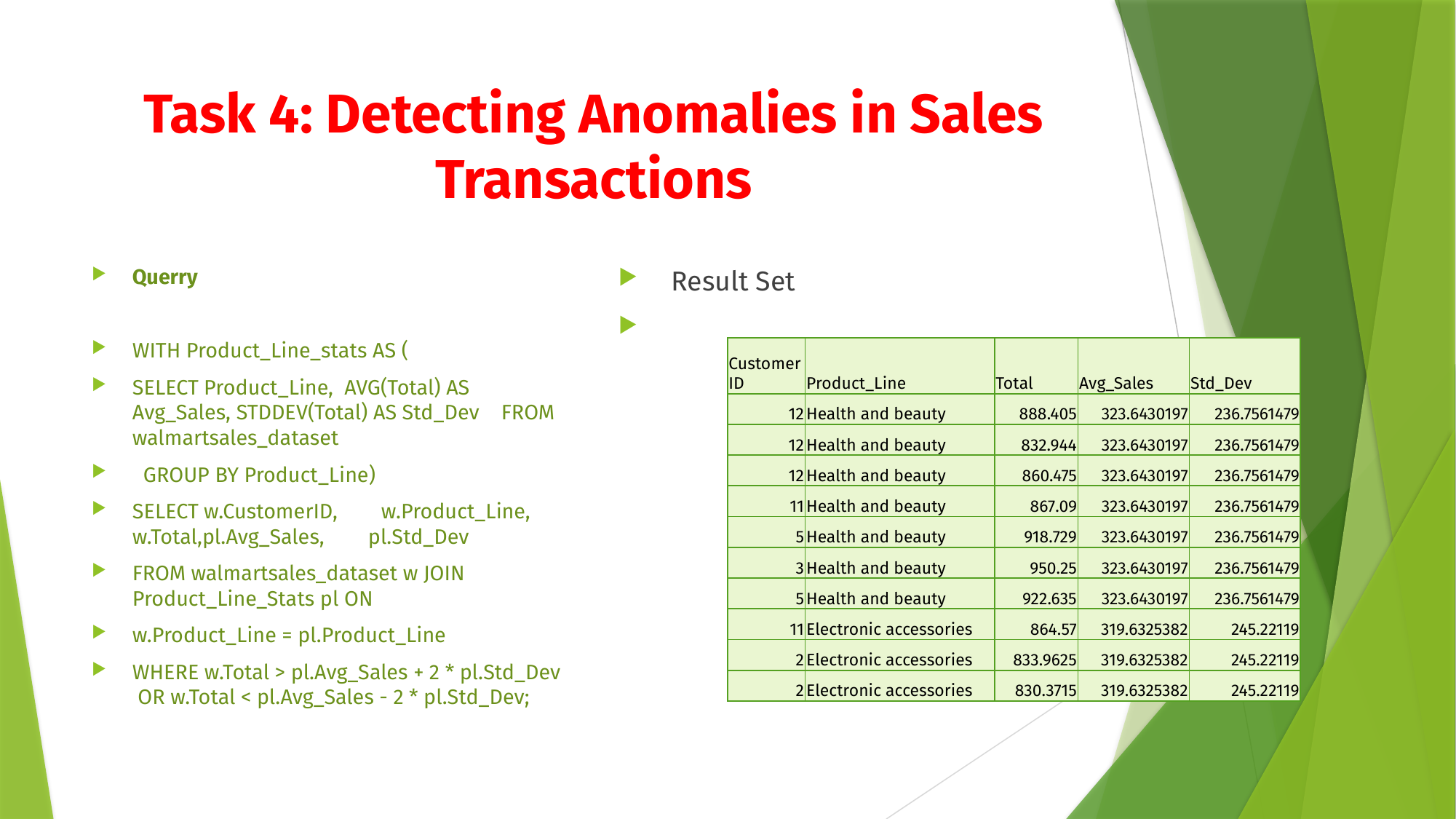

# Task 4: Detecting Anomalies in Sales Transactions
Querry

WITH Product_Line_stats AS (
SELECT Product_Line,  AVG(Total) AS Avg_Sales, STDDEV(Total) AS Std_Dev    FROM walmartsales_dataset
  GROUP BY Product_Line)
SELECT w.CustomerID,        w.Product_Line,  w.Total,pl.Avg_Sales,        pl.Std_Dev
FROM walmartsales_dataset w JOIN Product_Line_Stats pl ON
w.Product_Line = pl.Product_Line
WHERE w.Total > pl.Avg_Sales + 2 * pl.Std_Dev   OR w.Total < pl.Avg_Sales - 2 * pl.Std_Dev;
Result Set

| CustomerID | Product\_Line | Total | Avg\_Sales | Std\_Dev |
| --- | --- | --- | --- | --- |
| 12 | Health and beauty | 888.405 | 323.6430197 | 236.7561479 |
| 12 | Health and beauty | 832.944 | 323.6430197 | 236.7561479 |
| 12 | Health and beauty | 860.475 | 323.6430197 | 236.7561479 |
| 11 | Health and beauty | 867.09 | 323.6430197 | 236.7561479 |
| 5 | Health and beauty | 918.729 | 323.6430197 | 236.7561479 |
| 3 | Health and beauty | 950.25 | 323.6430197 | 236.7561479 |
| 5 | Health and beauty | 922.635 | 323.6430197 | 236.7561479 |
| 11 | Electronic accessories | 864.57 | 319.6325382 | 245.22119 |
| 2 | Electronic accessories | 833.9625 | 319.6325382 | 245.22119 |
| 2 | Electronic accessories | 830.3715 | 319.6325382 | 245.22119 |